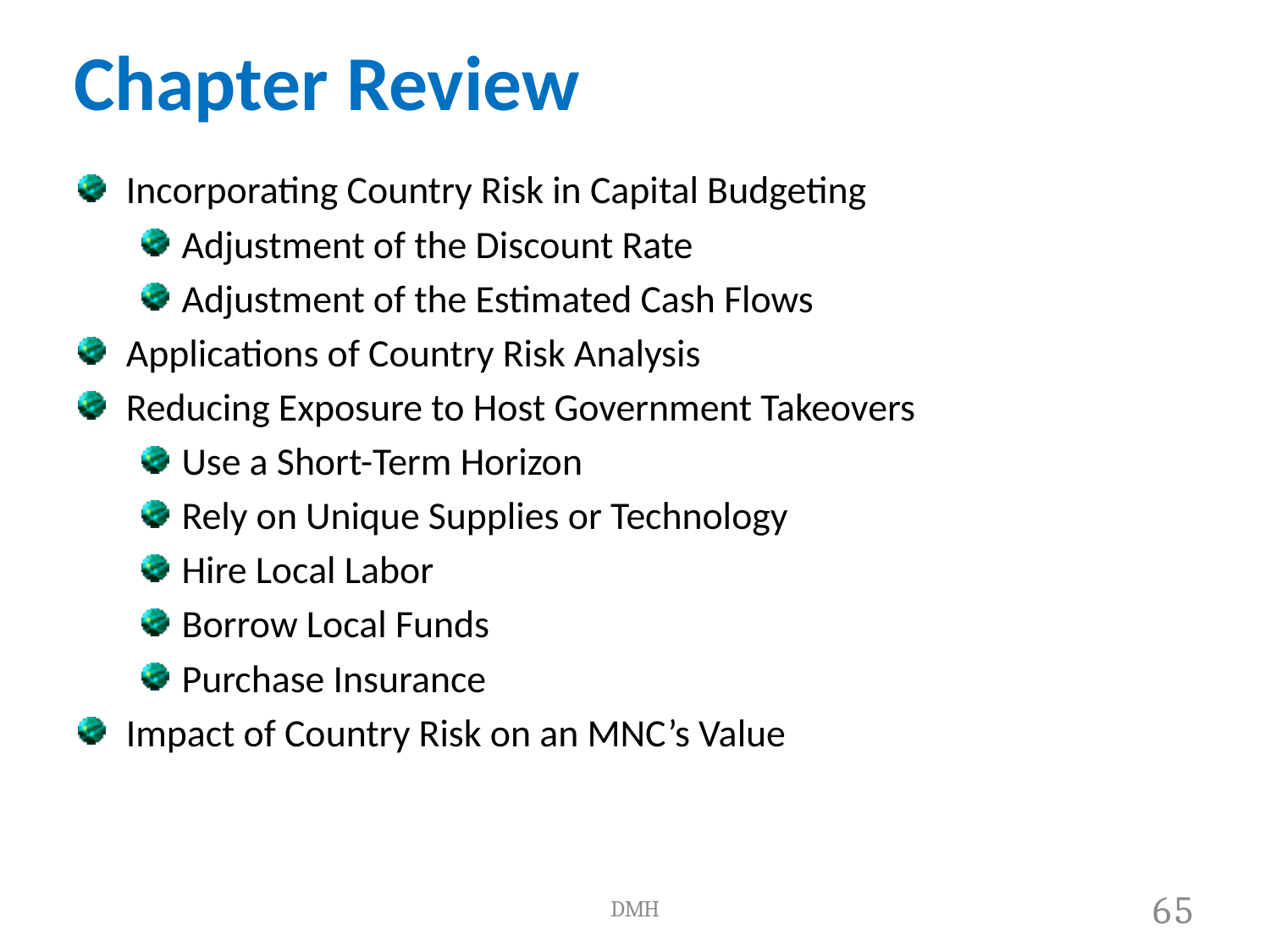

# Chapter Review
Incorporating Country Risk in Capital Budgeting
Adjustment of the Discount Rate
Adjustment of the Estimated Cash Flows
Applications of Country Risk Analysis
Reducing Exposure to Host Government Takeovers
Use a Short-Term Horizon
Rely on Unique Supplies or Technology
Hire Local Labor
Borrow Local Funds
Purchase Insurance
Impact of Country Risk on an MNC’s Value
DMH
65